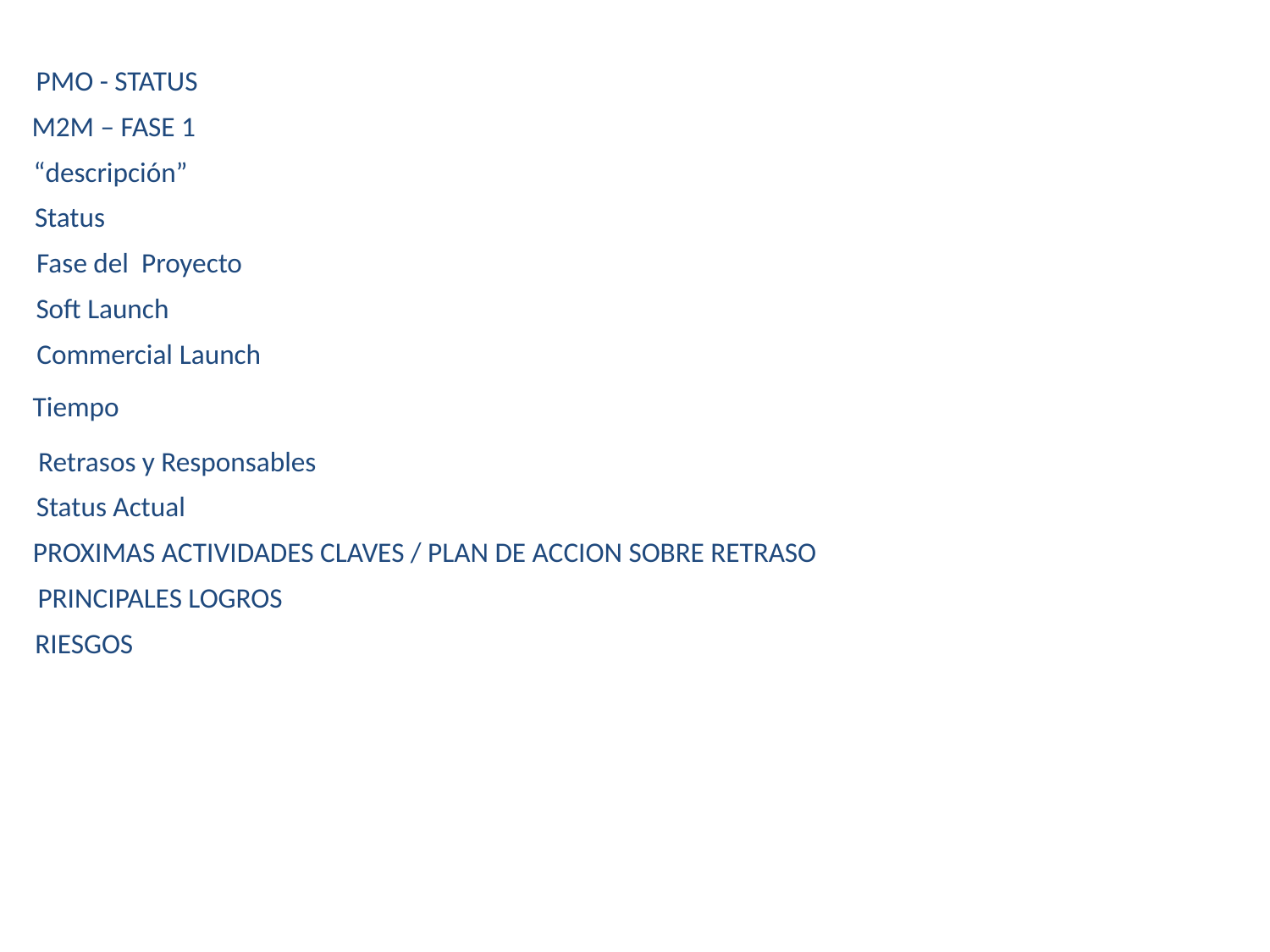

PMO - STATUS
 M2M – FASE 1
“descripción”
Status
Fase del  Proyecto
Soft Launch
Commercial Launch
Tiempo
Retrasos y Responsables
Status Actual
PROXIMAS ACTIVIDADES CLAVES / PLAN DE ACCION SOBRE RETRASO
PRINCIPALES LOGROS
RIESGOS